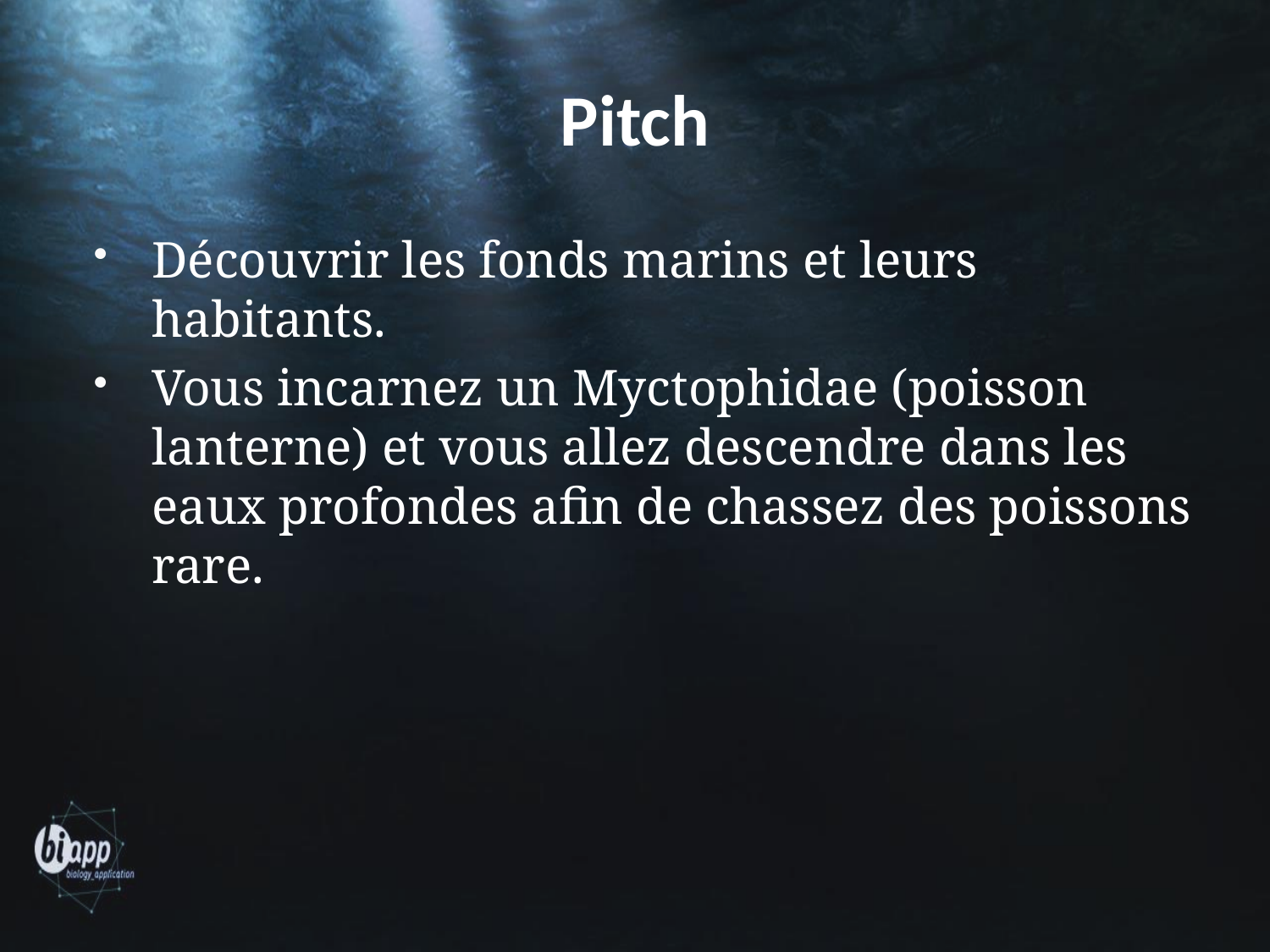

# Pitch
Découvrir les fonds marins et leurs habitants.
Vous incarnez un Myctophidae (poisson lanterne) et vous allez descendre dans les eaux profondes afin de chassez des poissons rare.